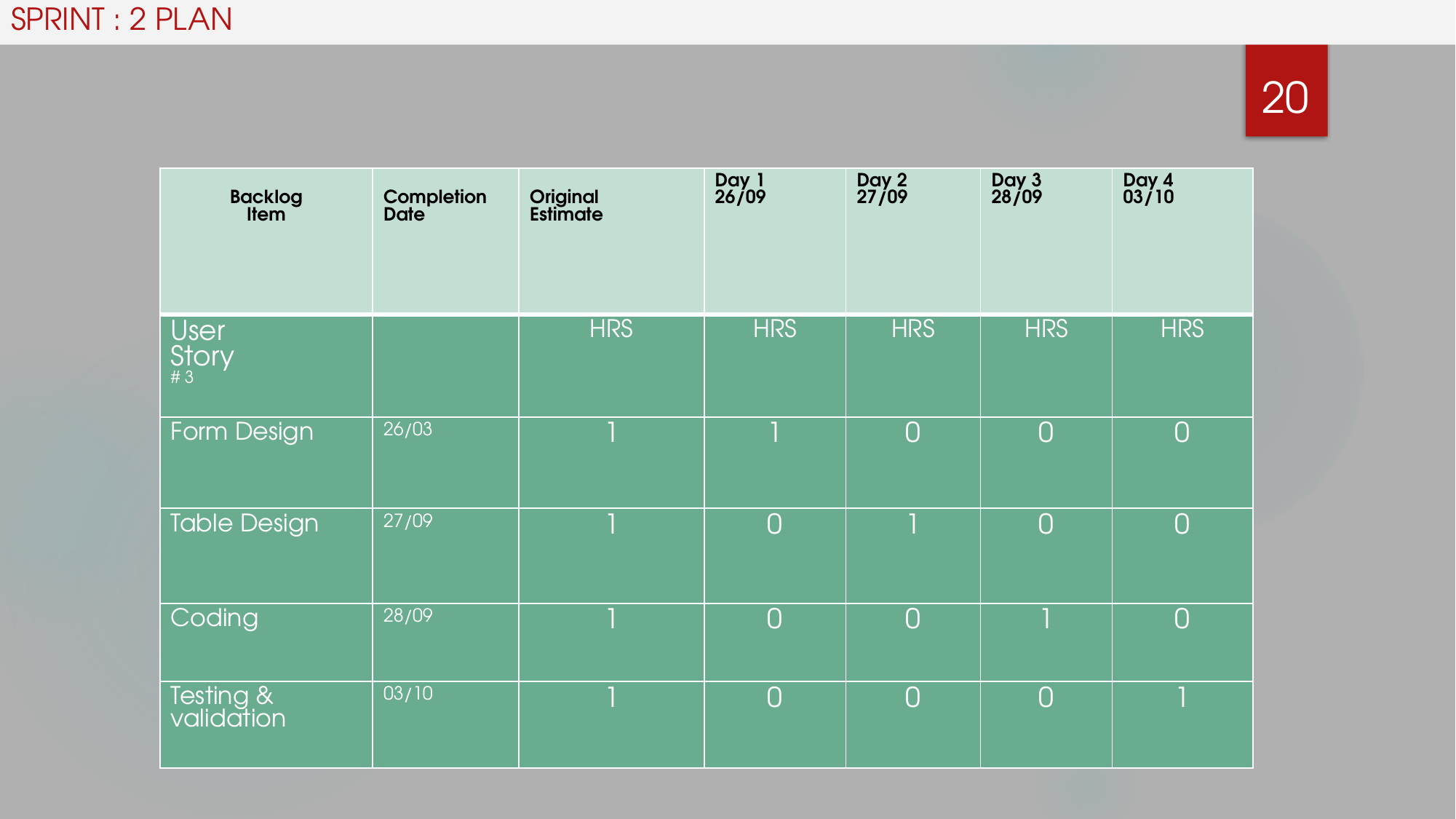

# SPRINT : 2 PLAN
20
| Backlog Item | Completion Date | Original Estimate | Day 1 26/09 | Day 2 27/09 | Day 3 28/09 | Day 4 03/10 |
| --- | --- | --- | --- | --- | --- | --- |
| User Story # 3 |  | HRS | HRS | HRS | HRS | HRS |
| Form Design | 26/03 | 1 | 1 | 0 | 0 | 0 |
| Table Design | 27/09 | 1 | 0 | 1 | 0 | 0 |
| Coding | 28/09 | 1 | 0 | 0 | 1 | 0 |
| Testing & validation | 03/10 | 1 | 0 | 0 | 0 | 1 |